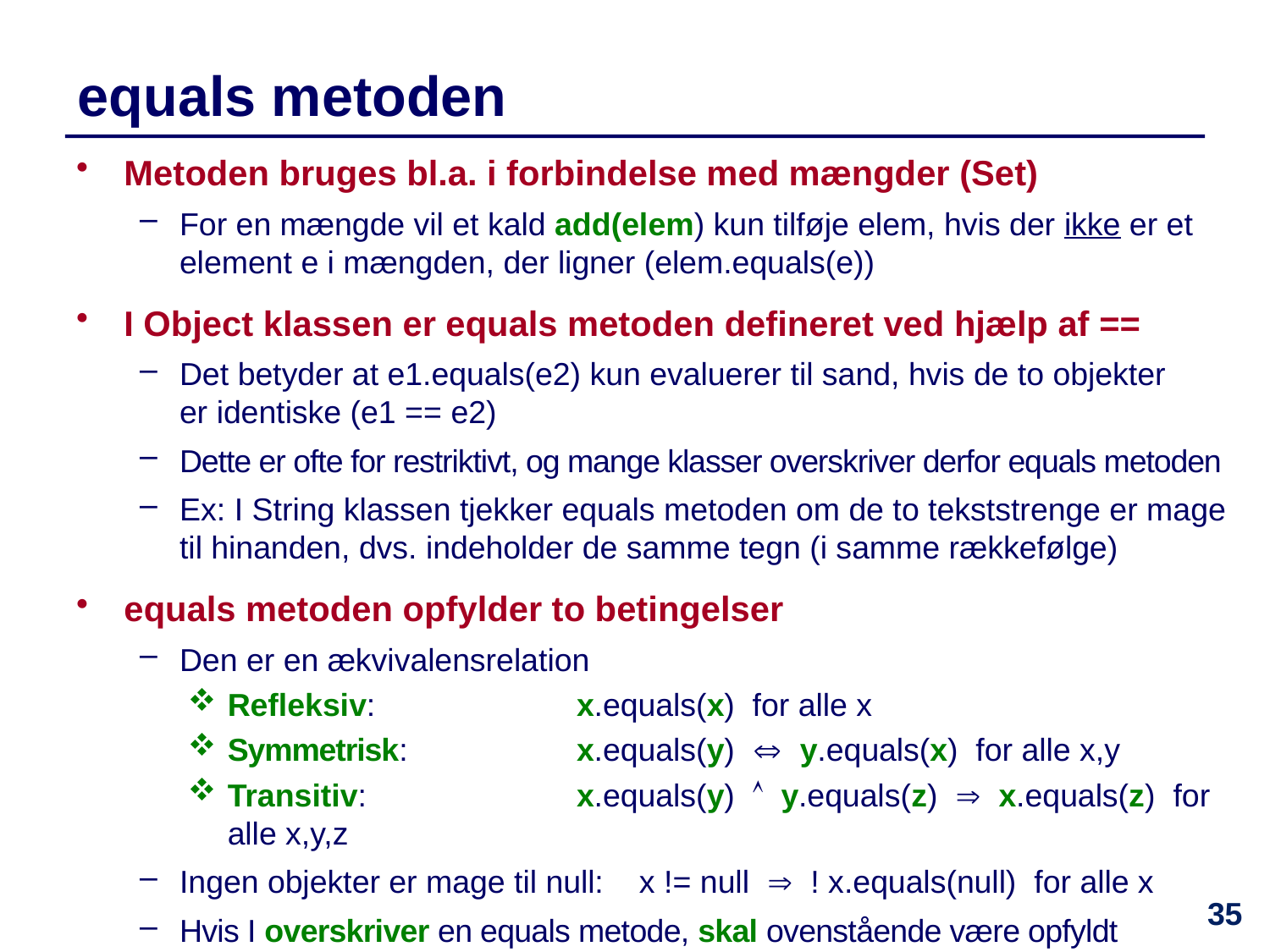

equals metoden
Metoden bruges bl.a. i forbindelse med mængder (Set)
For en mængde vil et kald add(elem) kun tilføje elem, hvis der ikke er et element e i mængden, der ligner (elem.equals(e))
I Object klassen er equals metoden defineret ved hjælp af ==
Det betyder at e1.equals(e2) kun evaluerer til sand, hvis de to objekter
er identiske (e1 == e2)
Dette er ofte for restriktivt, og mange klasser overskriver derfor equals metoden
Ex: I String klassen tjekker equals metoden om de to tekststrenge er mage til hinanden, dvs. indeholder de samme tegn (i samme rækkefølge)
equals metoden opfylder to betingelser
Den er en ækvivalensrelation
Refleksiv:	x.equals(x)  for alle x
Symmetrisk:	x.equals(y)  ⇔  y.equals(x)  for alle x,y
Transitiv:	x.equals(y)  ∧  y.equals(z)  ⇒  x.equals(z)  for alle x,y,z
Ingen objekter er mage til null:    x != null  ⇒  ! x.equals(null)  for alle x
Hvis I overskriver en equals metode, skal ovenstående være opfyldt
35